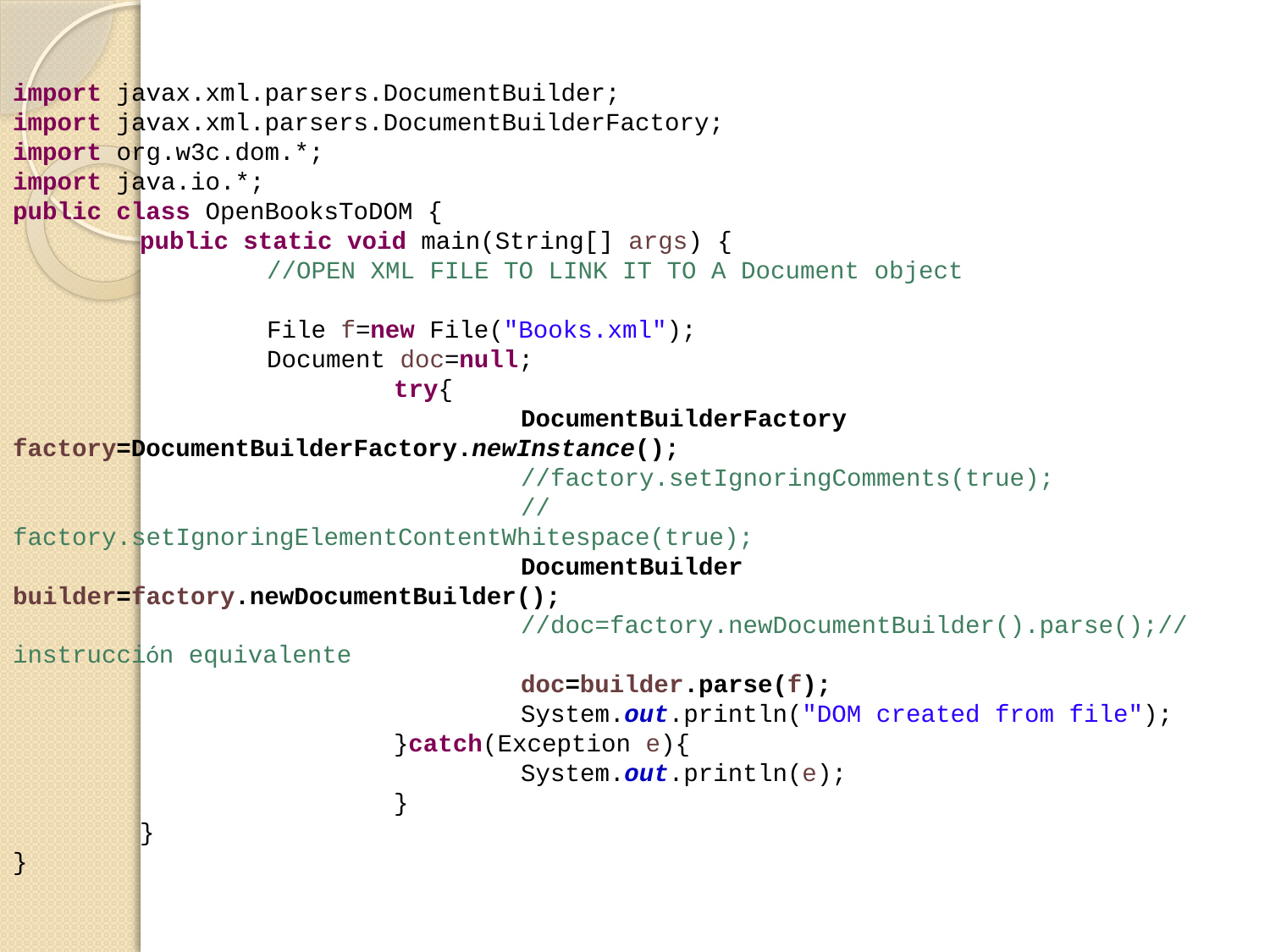

import javax.xml.parsers.DocumentBuilder;
import javax.xml.parsers.DocumentBuilderFactory;
import org.w3c.dom.*;
import java.io.*;
public class OpenBooksToDOM {
	public static void main(String[] args) {
		//OPEN XML FILE TO LINK IT TO A Document object

		File f=new File("Books.xml");
		Document doc=null;
			try{
				DocumentBuilderFactory factory=DocumentBuilderFactory.newInstance();
				//factory.setIgnoringComments(true);
				//factory.setIgnoringElementContentWhitespace(true);
				DocumentBuilder builder=factory.newDocumentBuilder();
				//doc=factory.newDocumentBuilder().parse();//instrucción equivalente
				doc=builder.parse(f);
				System.out.println("DOM created from file");
			}catch(Exception e){
				System.out.println(e);
			}
	}
}